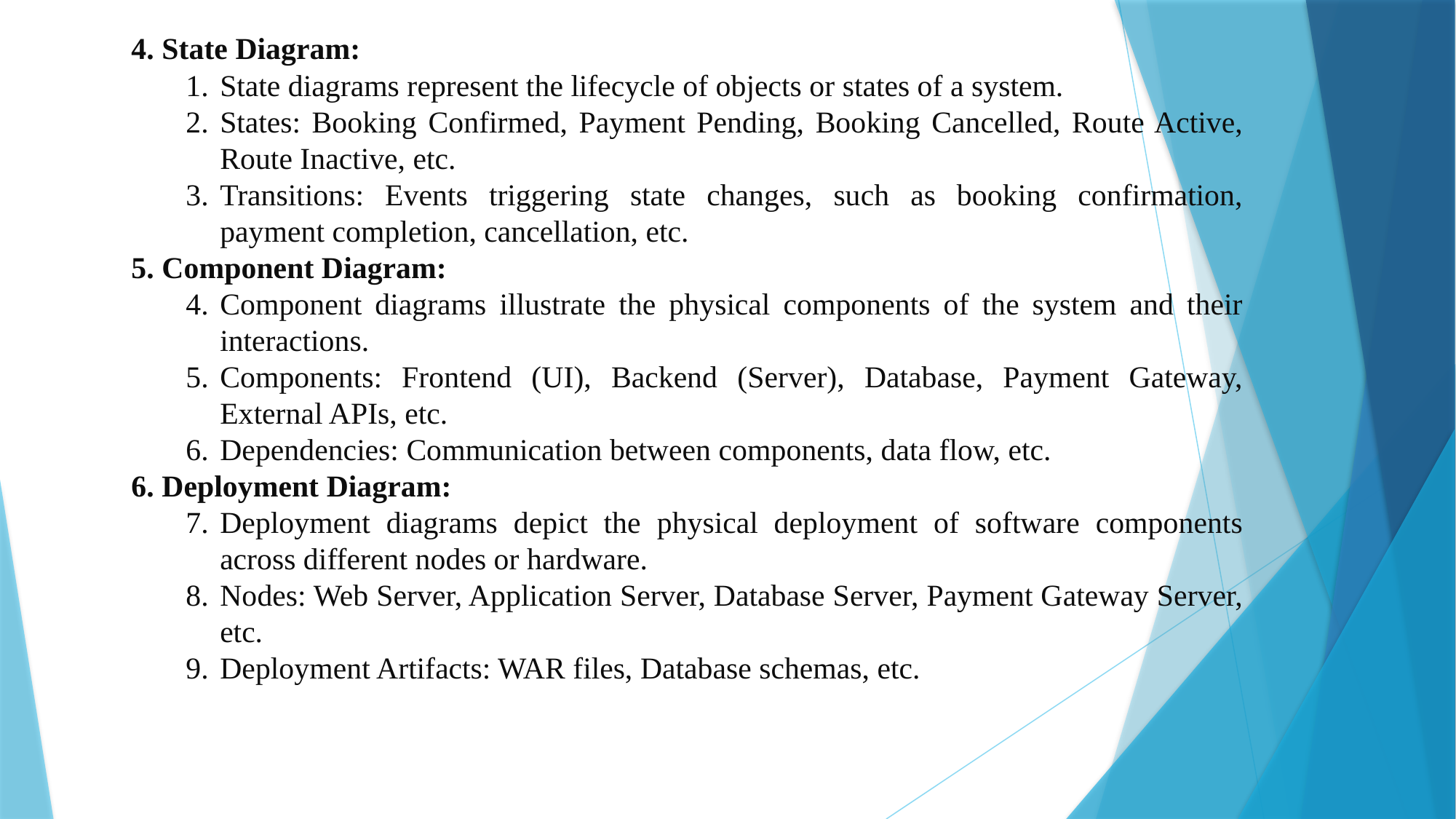

4. State Diagram:
State diagrams represent the lifecycle of objects or states of a system.
States: Booking Confirmed, Payment Pending, Booking Cancelled, Route Active, Route Inactive, etc.
Transitions: Events triggering state changes, such as booking confirmation, payment completion, cancellation, etc.
5. Component Diagram:
Component diagrams illustrate the physical components of the system and their interactions.
Components: Frontend (UI), Backend (Server), Database, Payment Gateway, External APIs, etc.
Dependencies: Communication between components, data flow, etc.
6. Deployment Diagram:
Deployment diagrams depict the physical deployment of software components across different nodes or hardware.
Nodes: Web Server, Application Server, Database Server, Payment Gateway Server, etc.
Deployment Artifacts: WAR files, Database schemas, etc.